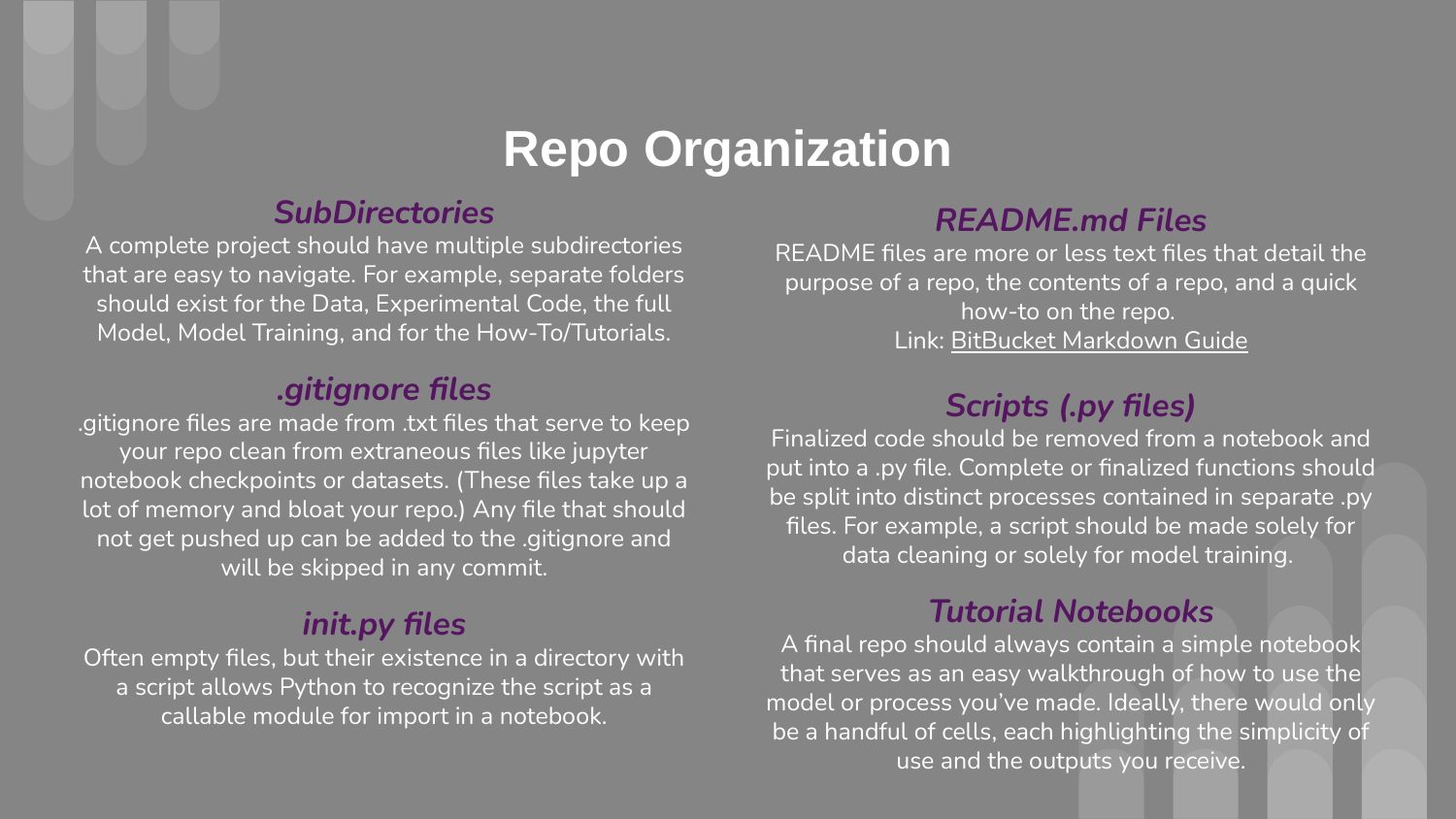

# Repo Organization
SubDirectories
A complete project should have multiple subdirectories that are easy to navigate. For example, separate folders should exist for the Data, Experimental Code, the full Model, Model Training, and for the How-To/Tutorials.

.gitignore files
.gitignore files are made from .txt files that serve to keep your repo clean from extraneous files like jupyter notebook checkpoints or datasets. (These files take up a lot of memory and bloat your repo.) Any file that should not get pushed up can be added to the .gitignore and will be skipped in any commit.

init.py files
Often empty files, but their existence in a directory with a script allows Python to recognize the script as a callable module for import in a notebook.
README.md Files
README files are more or less text files that detail the purpose of a repo, the contents of a repo, and a quick how-to on the repo.
Link: BitBucket Markdown Guide

Scripts (.py files)
Finalized code should be removed from a notebook and put into a .py file. Complete or finalized functions should be split into distinct processes contained in separate .py files. For example, a script should be made solely for data cleaning or solely for model training.

Tutorial Notebooks
A final repo should always contain a simple notebook that serves as an easy walkthrough of how to use the model or process you’ve made. Ideally, there would only be a handful of cells, each highlighting the simplicity of use and the outputs you receive.